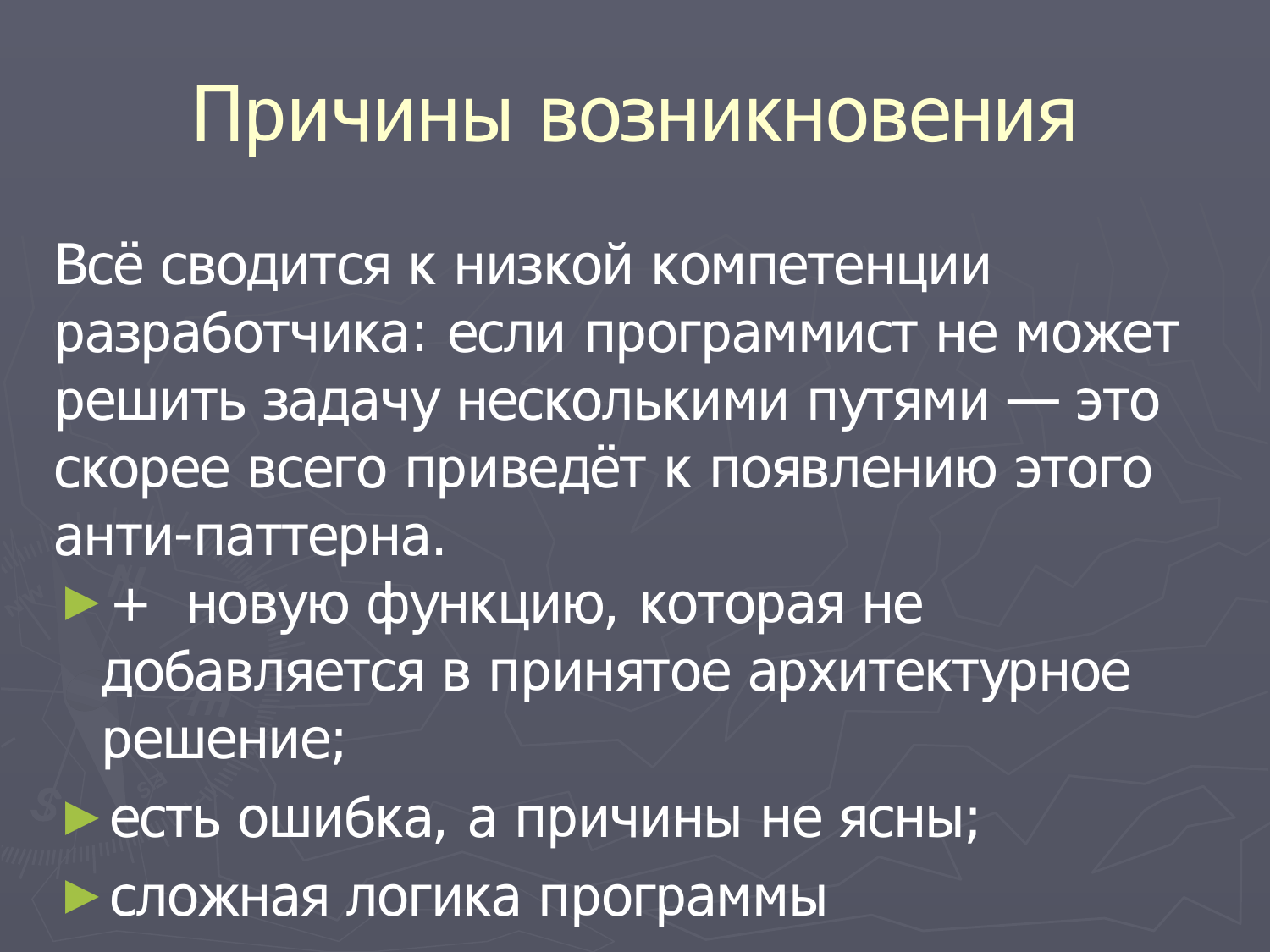

# Причины возникновения
Всё сводится к низкой компетенции разработчика: если программист не может решить задачу несколькими путями — это скорее всего приведёт к появлению этого анти-паттерна.
+  новую функцию, которая не добавляется в принятое архитектурное решение;
есть ошибка, а причины не ясны;
сложная логика программы